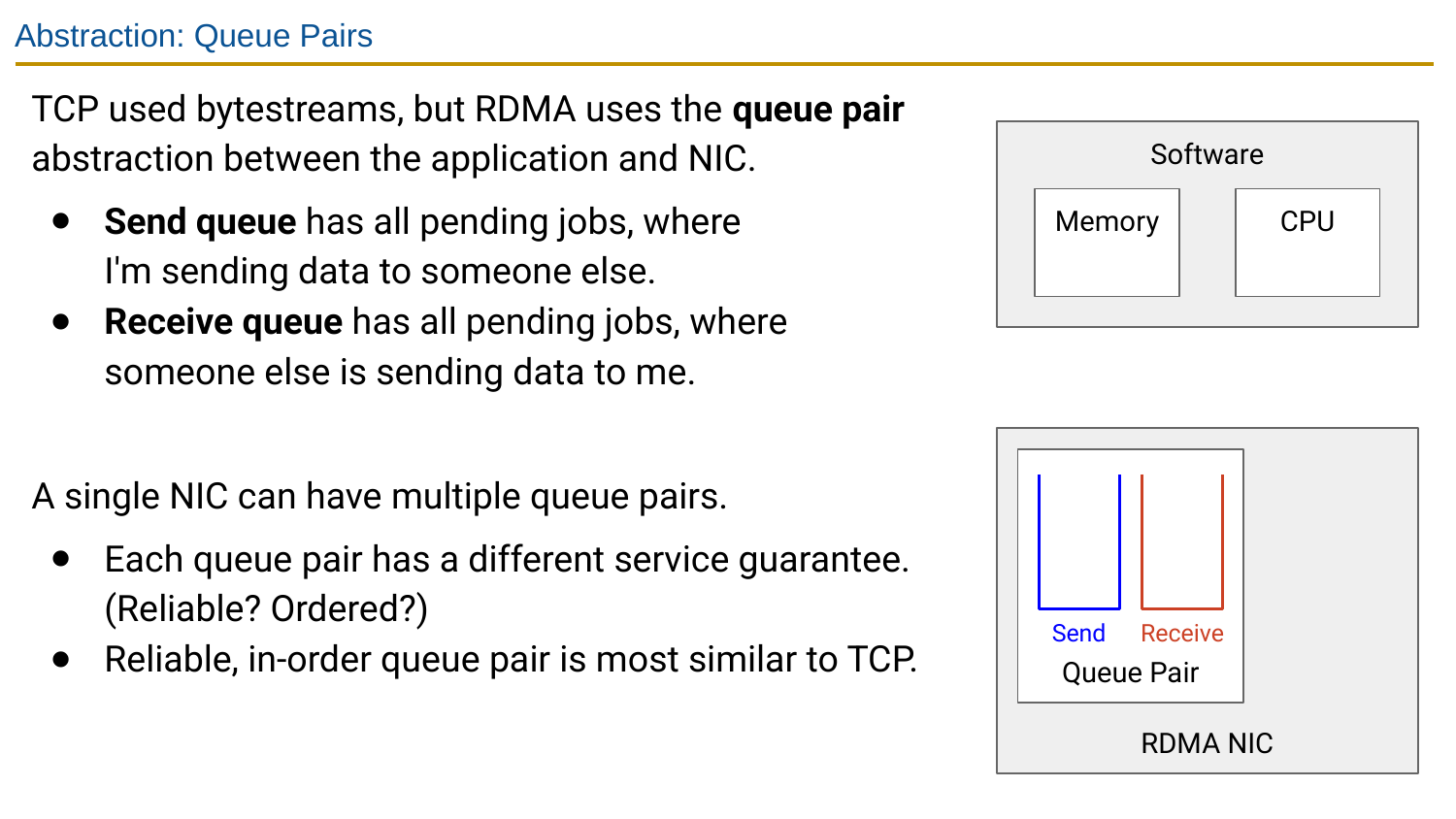

# Abstraction: Queue Pairs
TCP used bytestreams, but RDMA uses the queue pair abstraction between the application and NIC.
Send queue has all pending jobs, where
I'm sending data to someone else.
Receive queue has all pending jobs, where someone else is sending data to me.

A single NIC can have multiple queue pairs.
Each queue pair has a different service guarantee. (Reliable? Ordered?)
Reliable, in-order queue pair is most similar to TCP.
Software
Memory
CPU
RDMA NIC
Queue Pair

Send
Receive